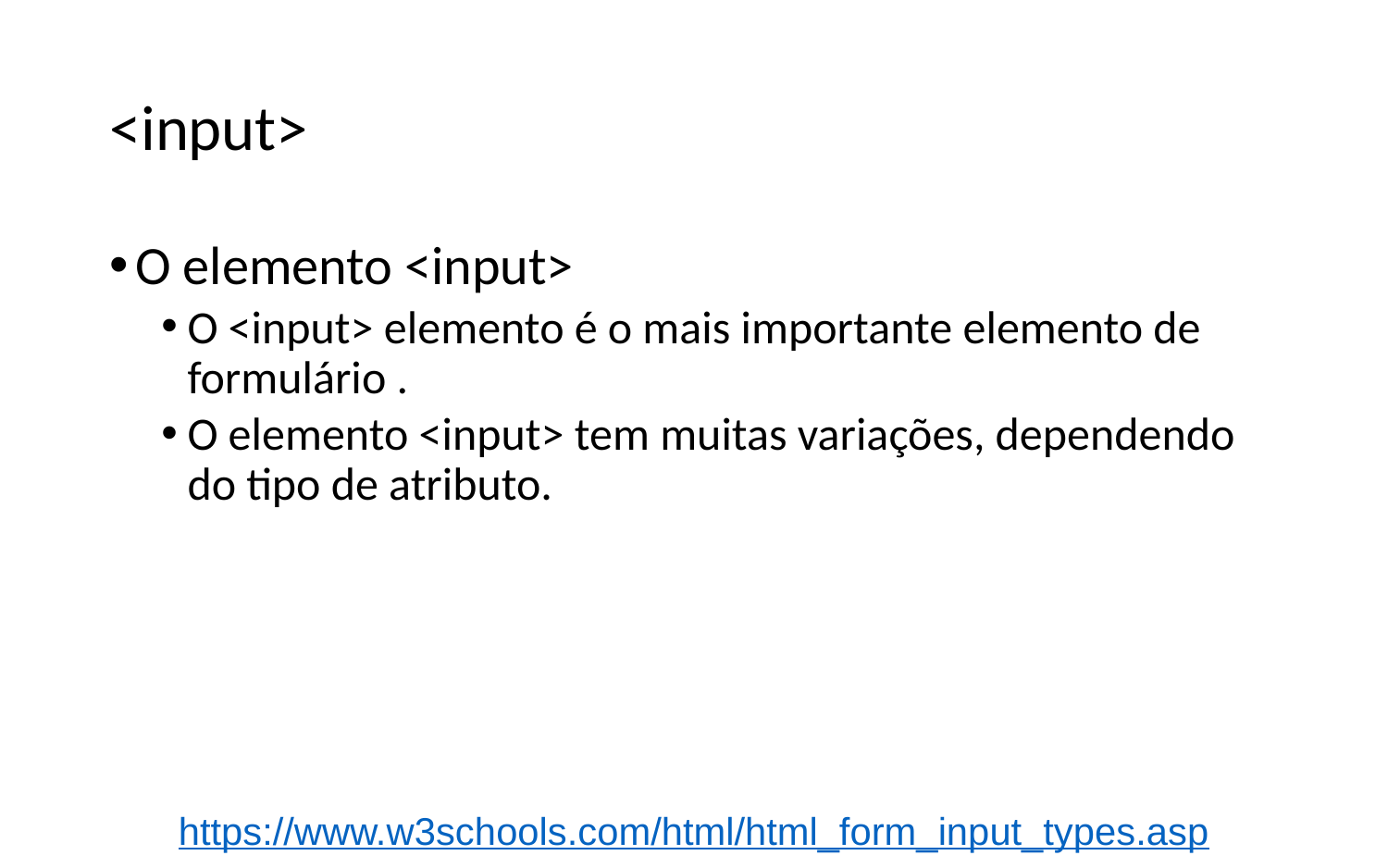

# <input>
O elemento <input>
O <input> elemento é o mais importante elemento de formulário .
O elemento <input> tem muitas variações, dependendo do tipo de atributo.
https://www.w3schools.com/html/html_form_input_types.asp